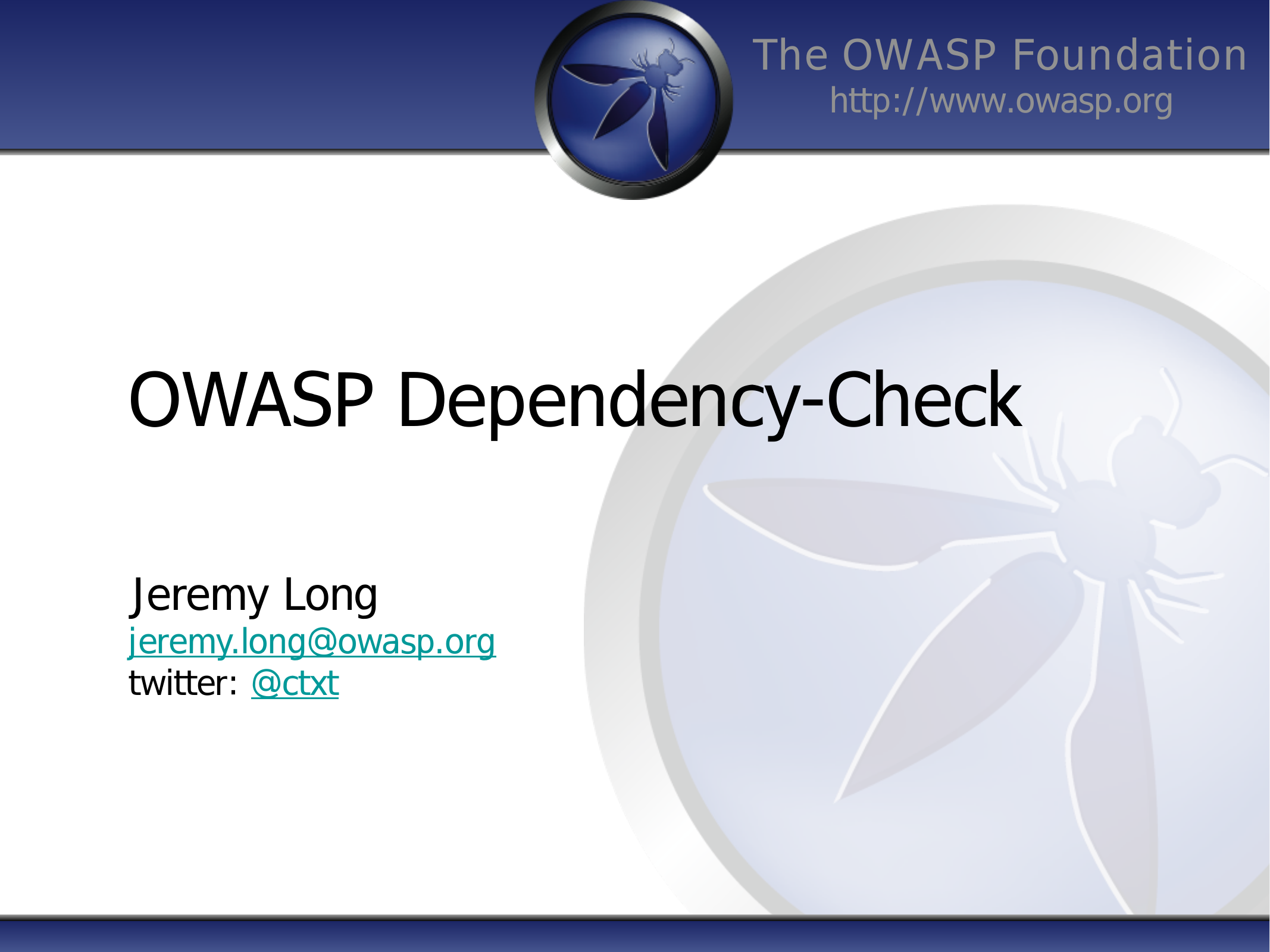

# OWASP Dependency-Check
Jeremy Long
jeremy.long@owasp.org
twitter: @ctxt